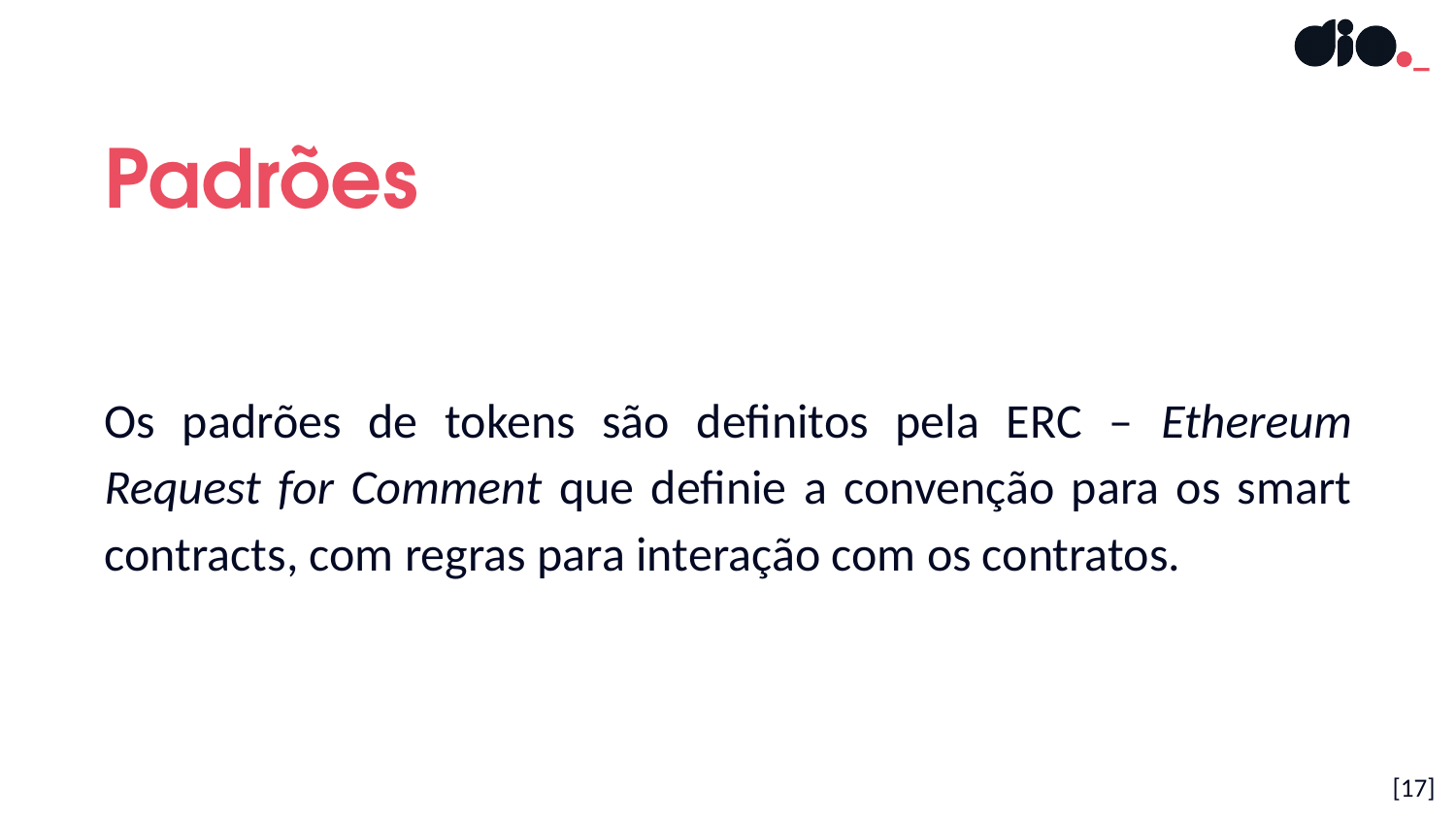

Padrões
Os padrões de tokens são definitos pela ERC – Ethereum Request for Comment que definie a convenção para os smart contracts, com regras para interação com os contratos.
[17]